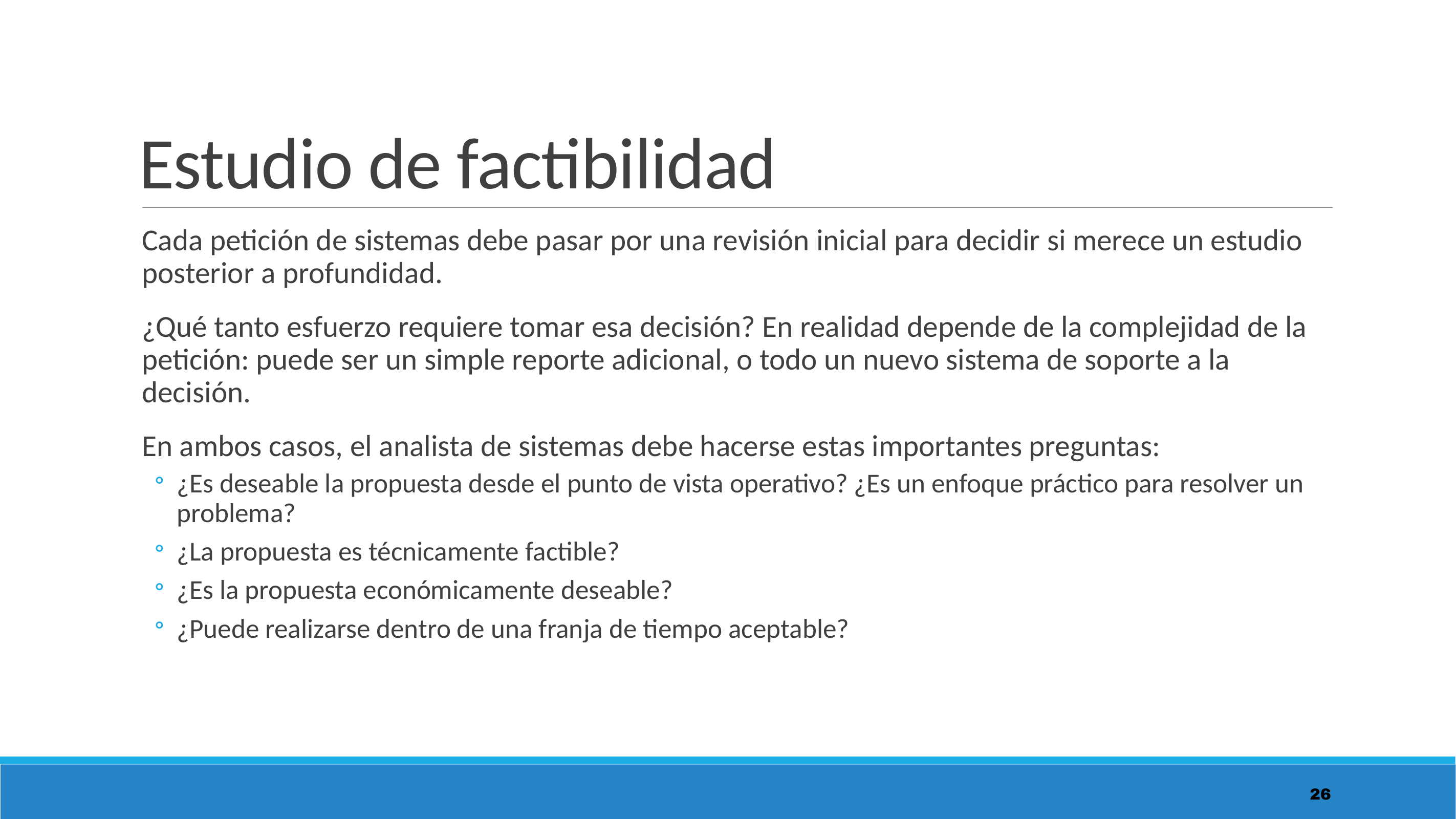

# Estudio de factibilidad
Cada petición de sistemas debe pasar por una revisión inicial para decidir si merece un estudio posterior a profundidad.
¿Qué tanto esfuerzo requiere tomar esa decisión? En realidad depende de la complejidad de la petición: puede ser un simple reporte adicional, o todo un nuevo sistema de soporte a la decisión.
En ambos casos, el analista de sistemas debe hacerse estas importantes preguntas:
¿Es deseable la propuesta desde el punto de vista operativo? ¿Es un enfoque práctico para resolver un problema?
¿La propuesta es técnicamente factible?
¿Es la propuesta económicamente deseable?
¿Puede realizarse dentro de una franja de tiempo aceptable?
26